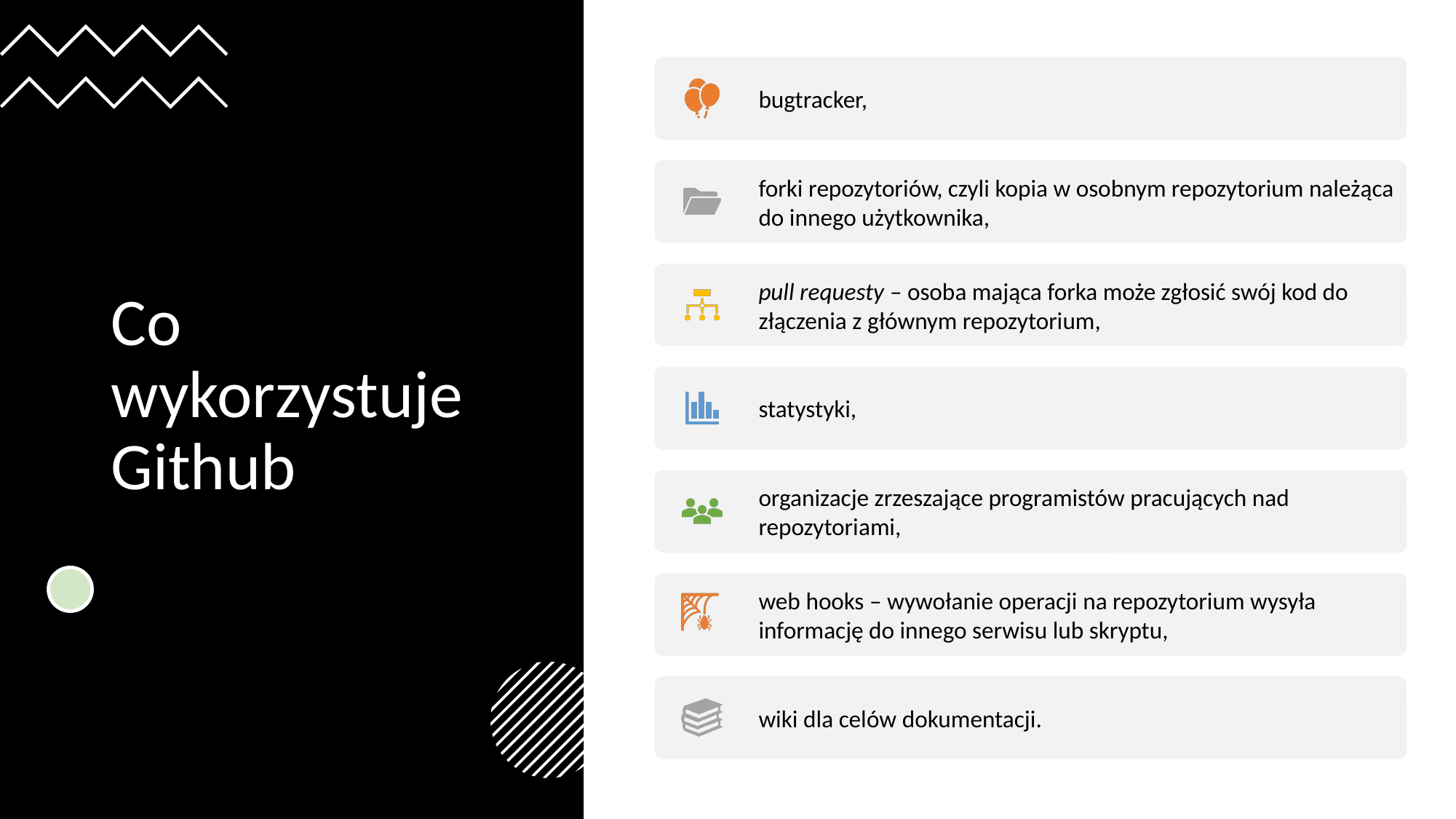

bugtracker,
forki repozytoriów, czyli kopia w osobnym repozytorium należąca do innego użytkownika,
pull requesty – osoba mająca forka może zgłosić swój kod do złączenia z głównym repozytorium,
statystyki,
organizacje zrzeszające programistów pracujących nad repozytoriami,
web hooks – wywołanie operacji na repozytorium wysyła informację do innego serwisu lub skryptu,
wiki dla celów dokumentacji.
# Co wykorzystuje Github